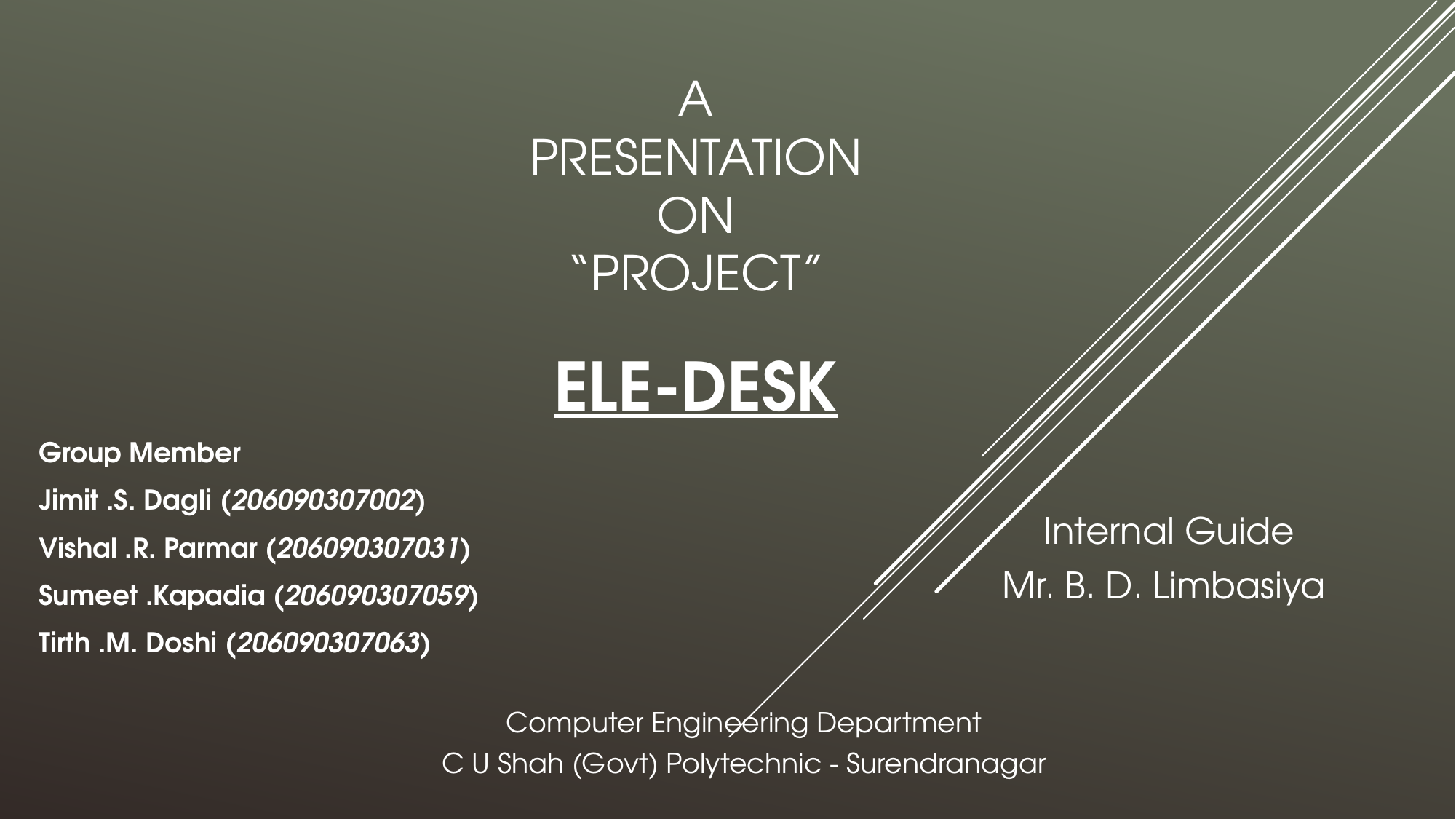

# A Presentation on “Project” ELE-DESK
Group Member
Jimit .S. Dagli (206090307002)
Vishal .R. Parmar (206090307031)
Sumeet .Kapadia (206090307059)
Tirth .M. Doshi (206090307063)

Internal Guide
Mr. B. D. Limbasiya
Computer Engineering Department
C U Shah (Govt) Polytechnic - Surendranagar